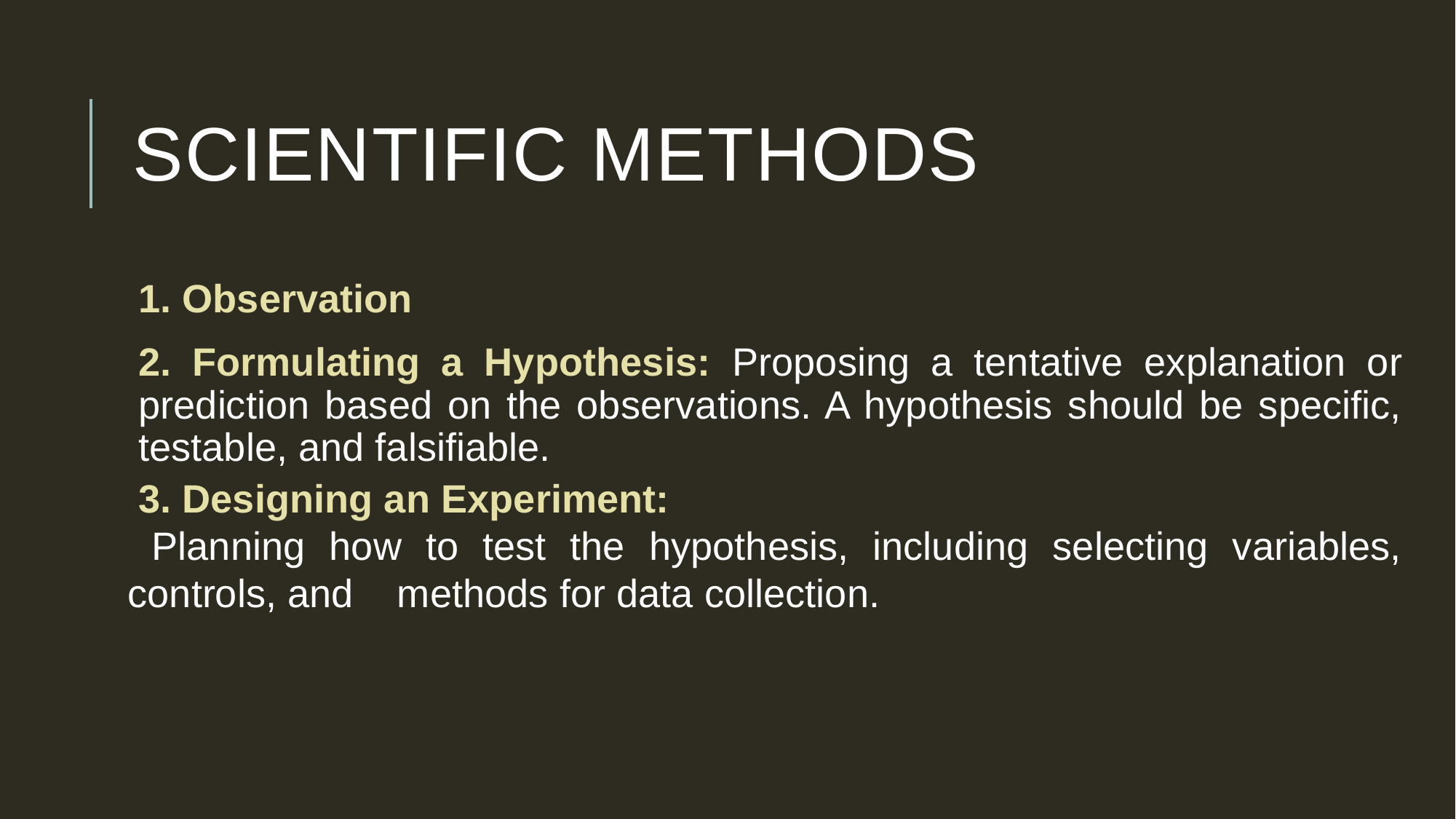

# Scientific methods
1. Observation
2. Formulating a Hypothesis: Proposing a tentative explanation or prediction based on the observations. A hypothesis should be specific, testable, and falsifiable.
 3. Designing an Experiment:
 Planning how to test the hypothesis, including selecting variables, controls, and    methods for data collection.